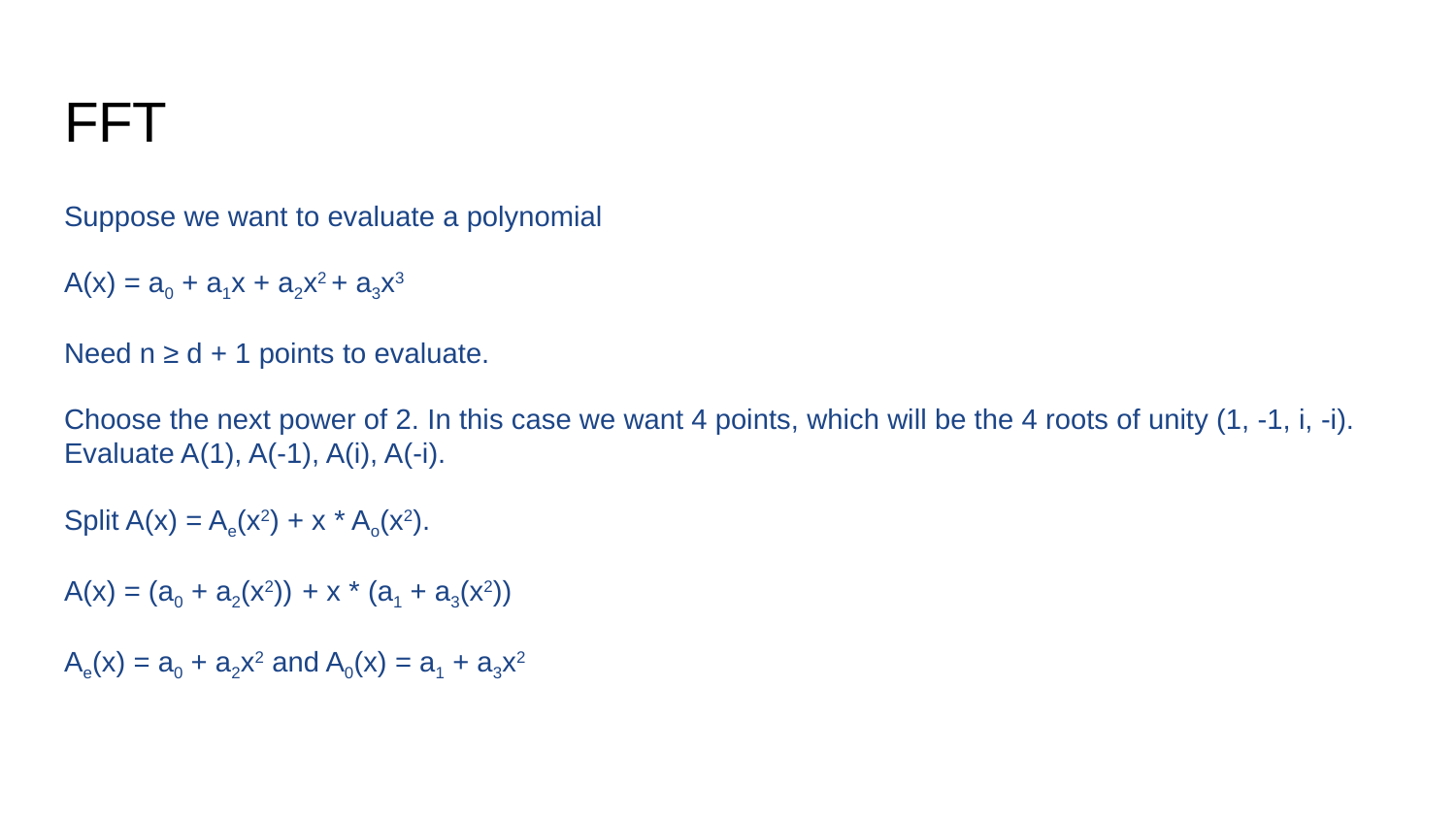

# FFT
Suppose we want to evaluate a polynomial
A(x) = a0 + a1x + a2x2 + a3x3
Need n ≥ d + 1 points to evaluate.
Choose the next power of 2. In this case we want 4 points, which will be the 4 roots of unity (1, -1, i, -i). Evaluate A(1), A(-1), A(i), A(-i).
Split A(x) = Ae(x2) + x * Ao(x2).
A(x) = (a0 + a2(x2))  + x * (a1 + a3(x2))
Ae(x) = a0 + a2x2 and A0(x) = a1 + a3x2